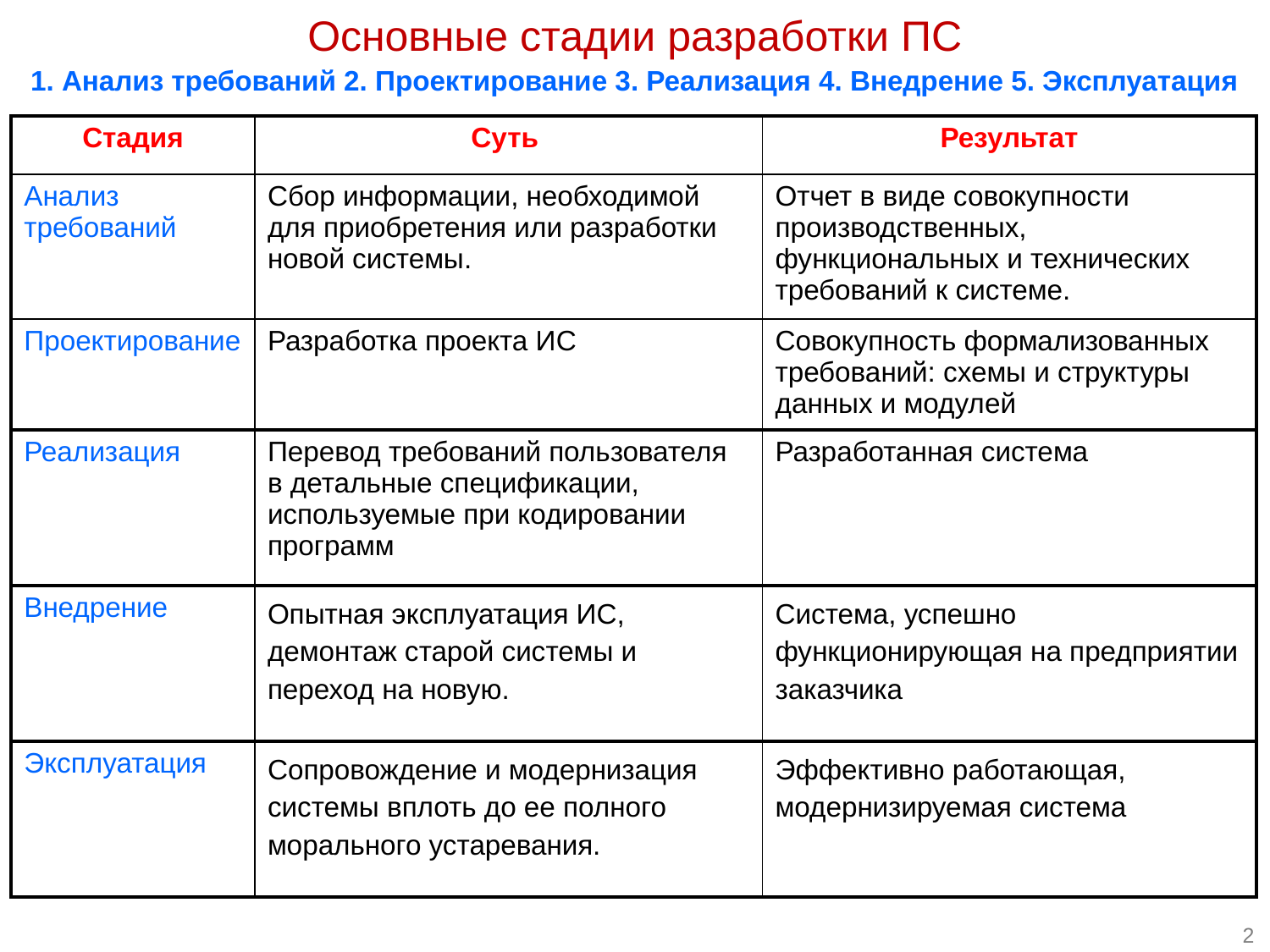

Основные стадии разработки ПС
1. Анализ требований 2. Проектирование 3. Реализация 4. Внедрение 5. Эксплуатация
| Стадия | Суть | Результат |
| --- | --- | --- |
| Анализ требований | Сбор информации, необходимой для приобретения или разработки новой системы. | Отчет в виде совокупности производственных, функциональных и технических требований к системе. |
| Проектирование | Разработка проекта ИС | Совокупность формализованных требований: схемы и структуры данных и модулей |
| Реализация | Перевод требований пользователя в детальные спецификации, используемые при кодировании программ | Разработанная система |
| Внедрение | Опытная эксплуатация ИС, демонтаж старой системы и переход на новую. | Система, успешно функционирующая на предприятии заказчика |
| Эксплуатация | Сопровождение и модернизация системы вплоть до ее полного морального устаревания. | Эффективно работающая, модернизируемая система |
2